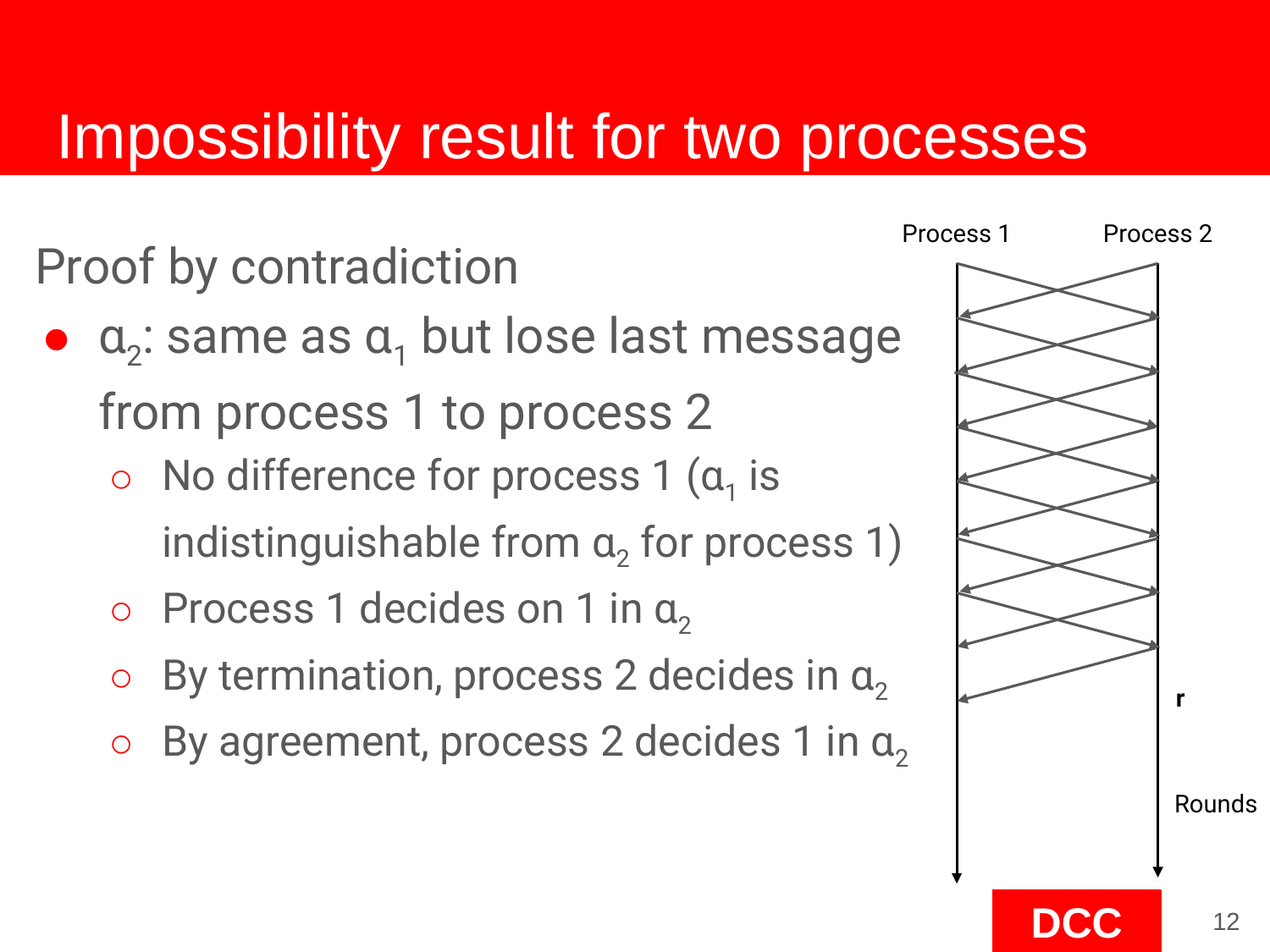

# Impossibility result for two processes
Process 2
Process 1
Proof by contradiction
α2: same as α1 but lose last message from process 1 to process 2
No difference for process 1 (α1 is indistinguishable from α2 for process 1)
Process 1 decides on 1 in α2
By termination, process 2 decides in α2
By agreement, process 2 decides 1 in α2
r
Rounds
12